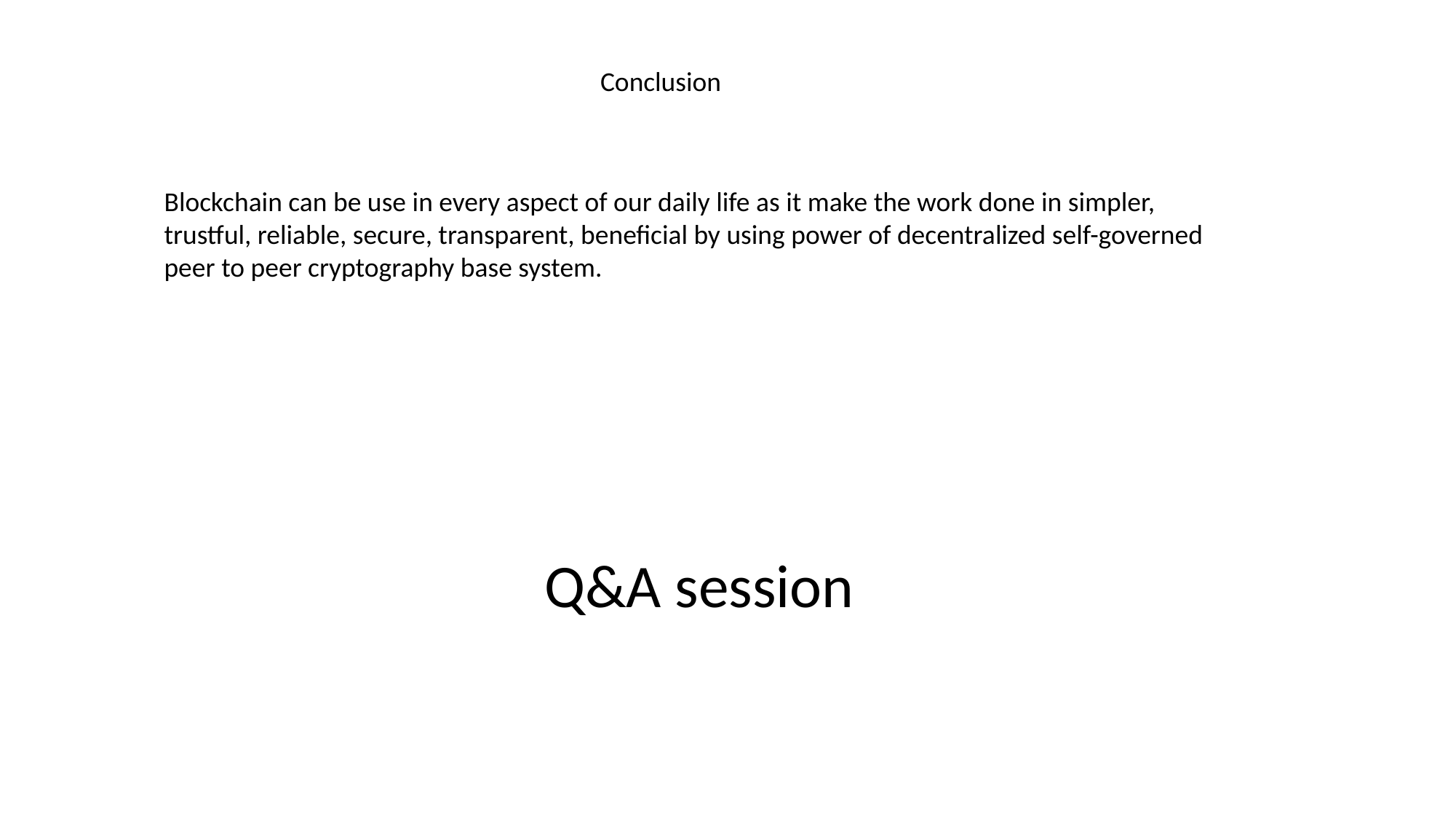

Conclusion
Blockchain can be use in every aspect of our daily life as it make the work done in simpler, trustful, reliable, secure, transparent, beneficial by using power of decentralized self-governed peer to peer cryptography base system.
Q&A session